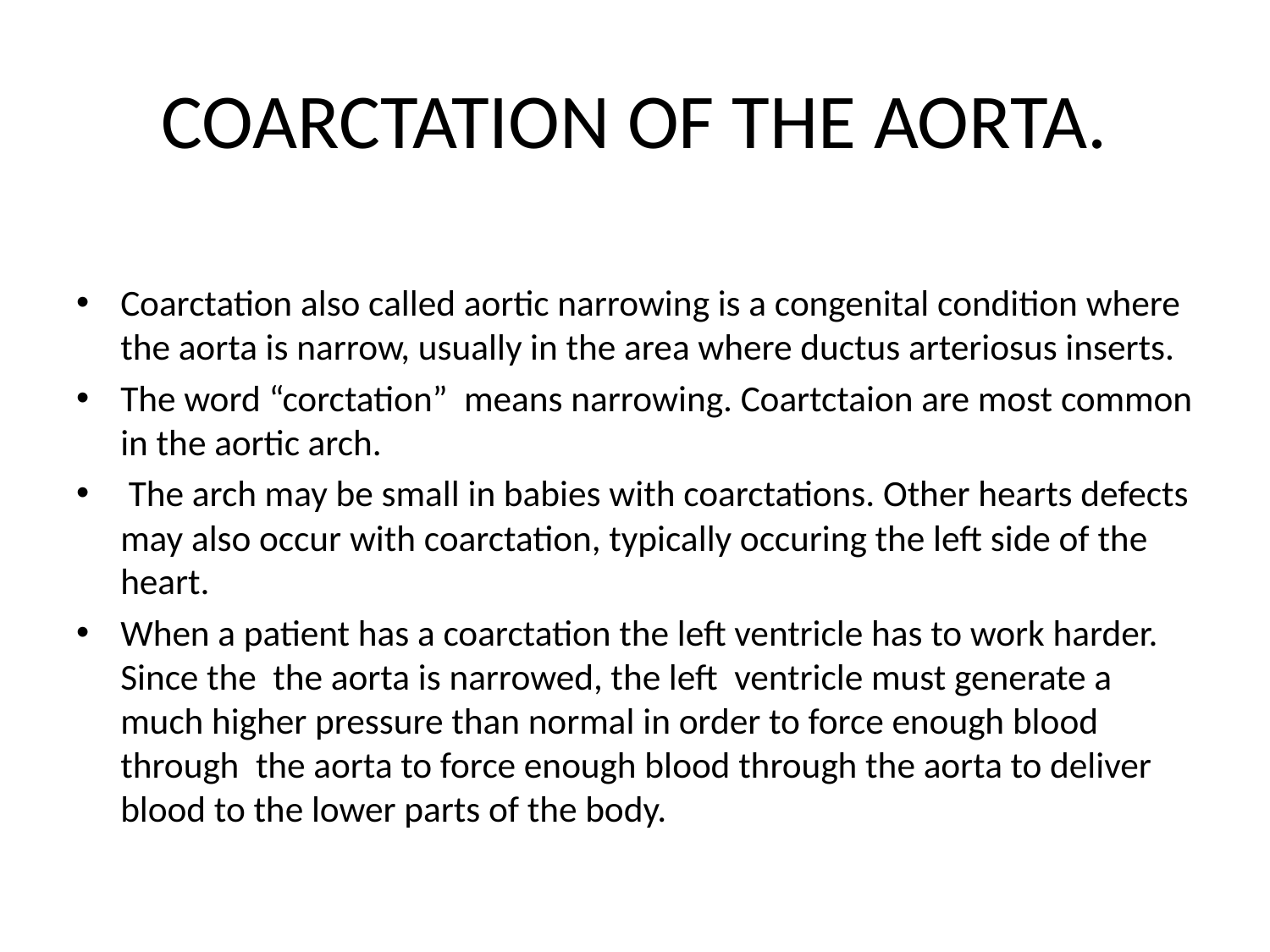

# COARCTATION OF THE AORTA.

Coarctation also called aortic narrowing is a congenital condition where the aorta is narrow, usually in the area where ductus arteriosus inserts.
The word “corctation”  means narrowing. Coartctaion are most common in the aortic arch.
 The arch may be small in babies with coarctations. Other hearts defects may also occur with coarctation, typically occuring the left side of the heart.
When a patient has a coarctation the left ventricle has to work harder. Since the  the aorta is narrowed, the left  ventricle must generate a much higher pressure than normal in order to force enough blood through  the aorta to force enough blood through the aorta to deliver blood to the lower parts of the body.